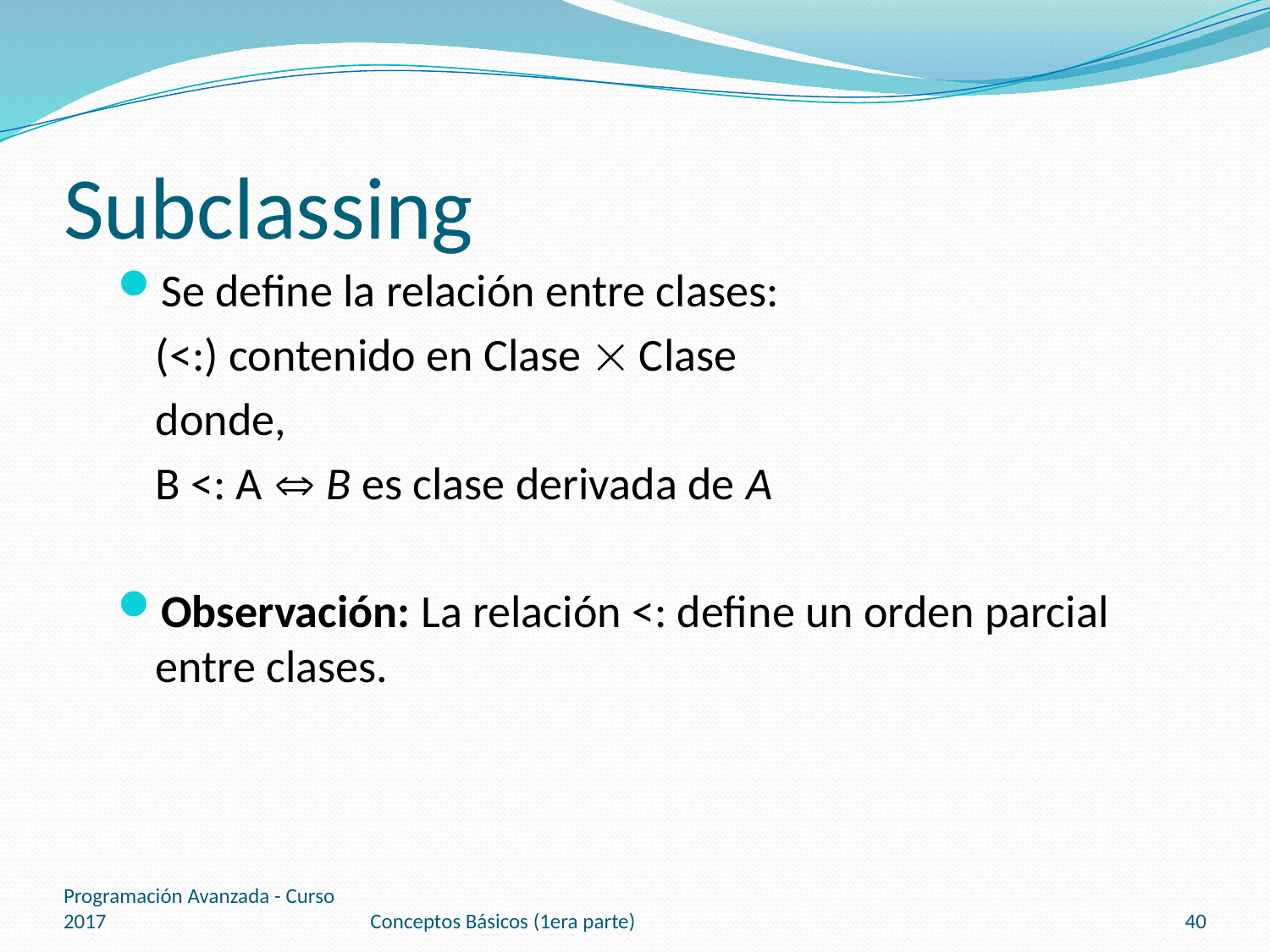

# Subclassing
Se define la relación entre clases:
	(<:) contenido en Clase × Clase
	donde,
	B <: A ⇔ B es clase derivada de A

Observación: La relación <: define un orden parcial entre clases.
Programación Avanzada - Curso 2017
Conceptos Básicos (1era parte)
40